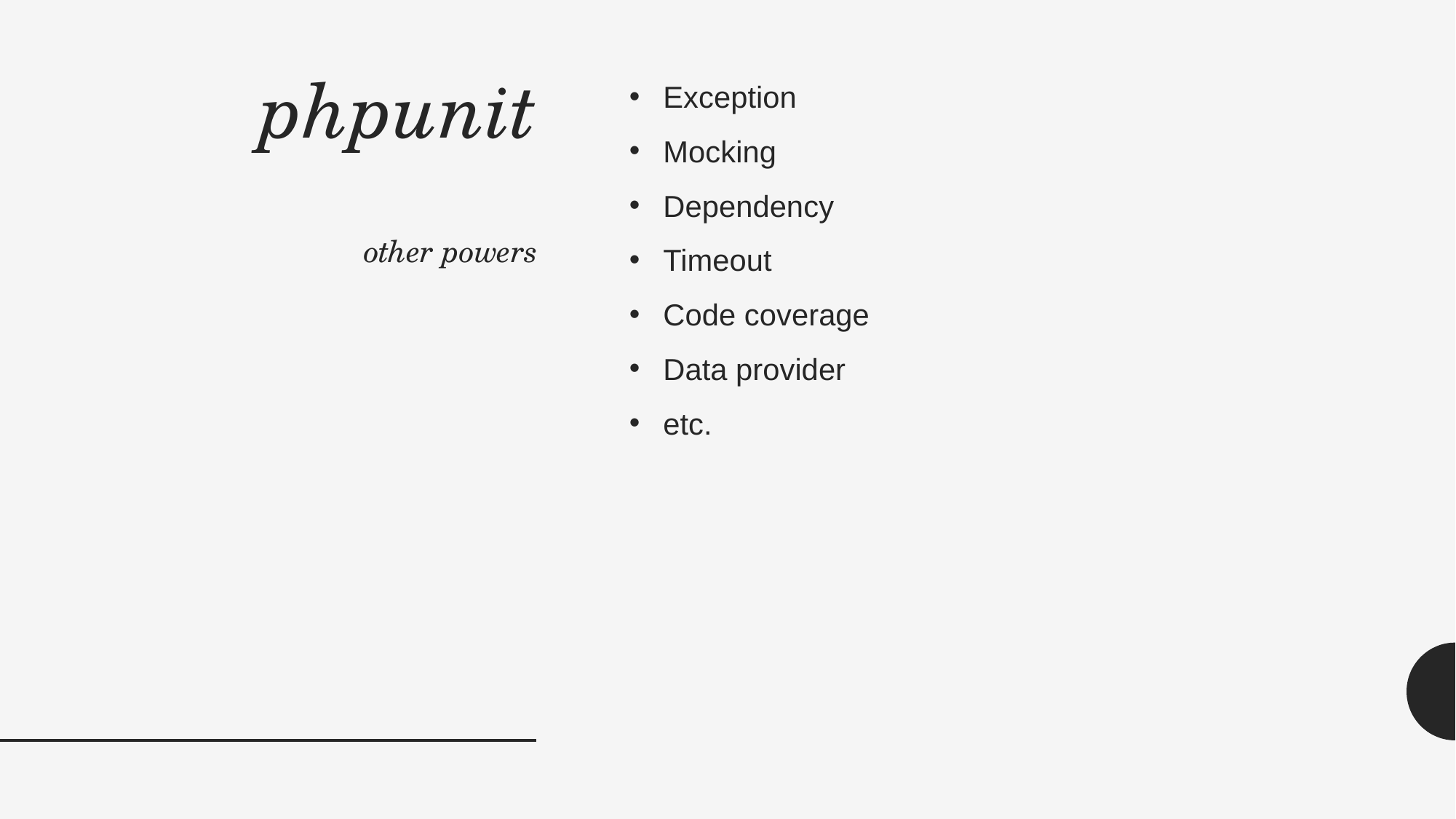

# phpunit other powers
Exception
Mocking
Dependency
Timeout
Code coverage
Data provider
etc.